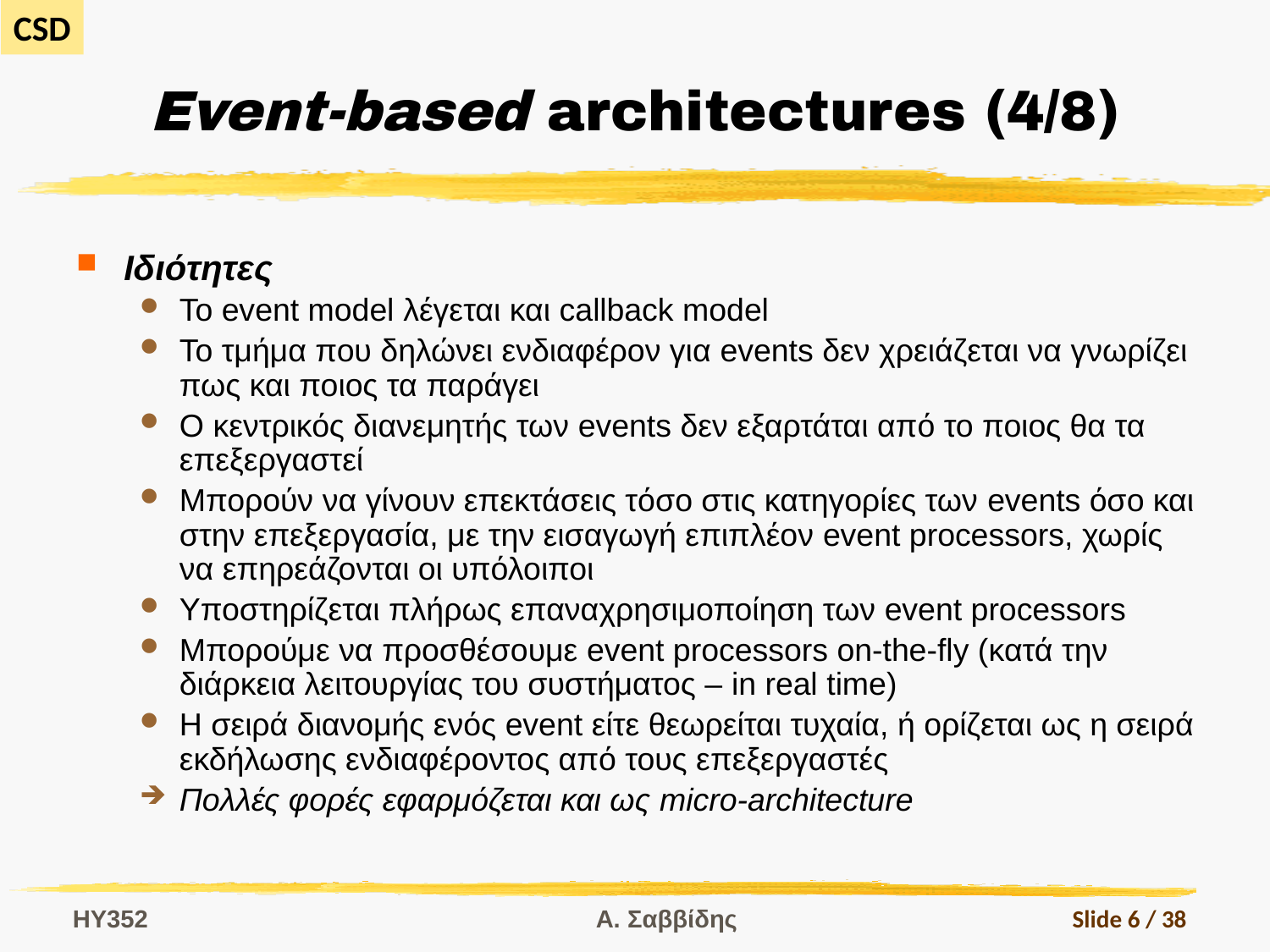

# Event-based architectures (4/8)
Ιδιότητες
To event model λέγεται και callback model
Το τμήμα που δηλώνει ενδιαφέρον για events δεν χρειάζεται να γνωρίζει πως και ποιος τα παράγει
Ο κεντρικός διανεμητής των events δεν εξαρτάται από το ποιος θα τα επεξεργαστεί
Μπορούν να γίνουν επεκτάσεις τόσο στις κατηγορίες των events όσο και στην επεξεργασία, με την εισαγωγή επιπλέον event processors, χωρίς να επηρεάζονται οι υπόλοιποι
Υποστηρίζεται πλήρως επαναχρησιμοποίηση των event processors
Μπορούμε να προσθέσουμε event processors on-the-fly (κατά την διάρκεια λειτουργίας του συστήματος – in real time)
Η σειρά διανομής ενός event είτε θεωρείται τυχαία, ή ορίζεται ως η σειρά εκδήλωσης ενδιαφέροντος από τους επεξεργαστές
Πολλές φορές εφαρμόζεται και ως micro-architecture
HY352
Α. Σαββίδης
Slide 6 / 38